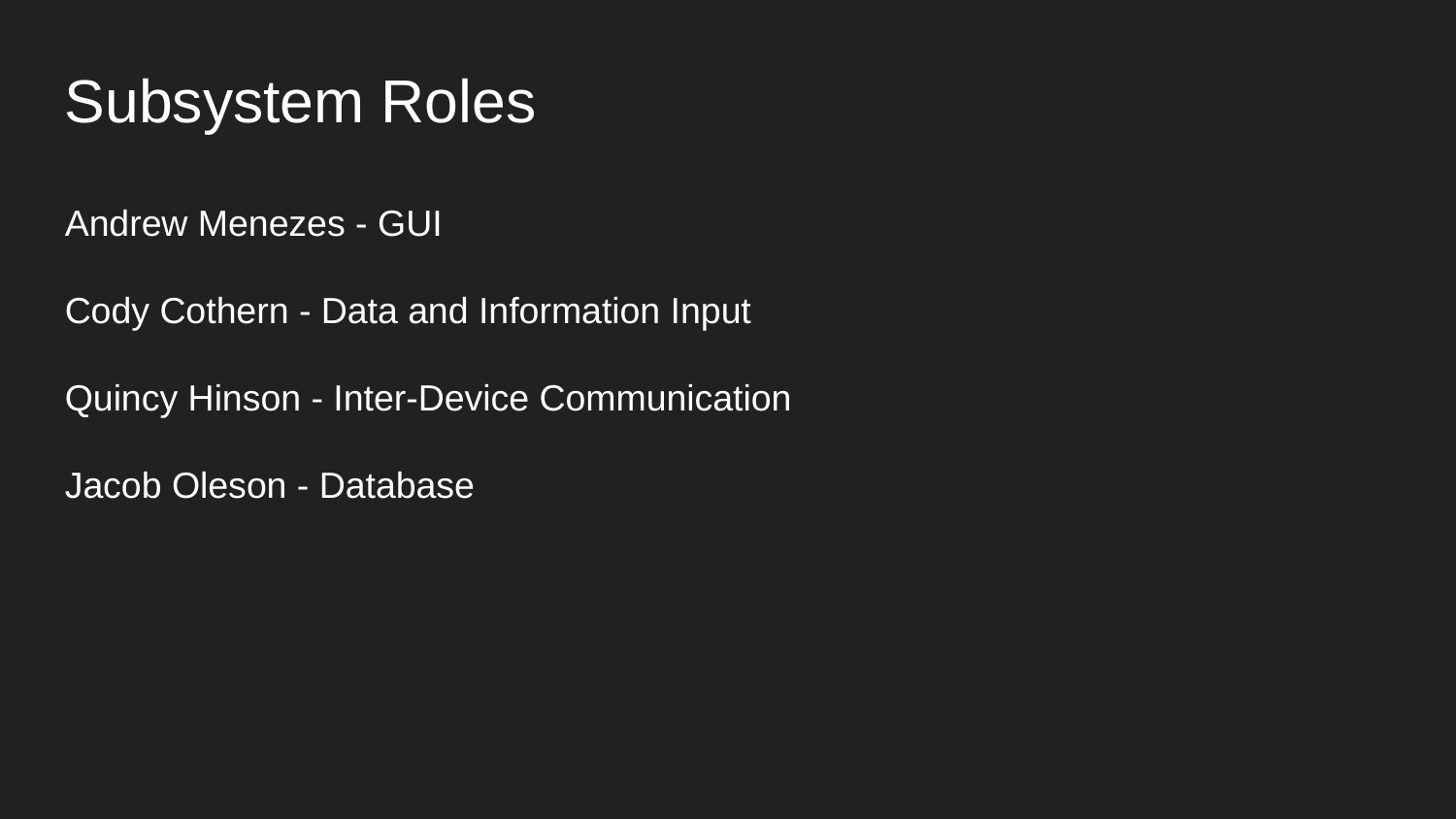

Subsystem Roles
Andrew Menezes - GUI

Cody Cothern - Data and Information Input

Quincy Hinson - Inter-Device Communication

Jacob Oleson - Database